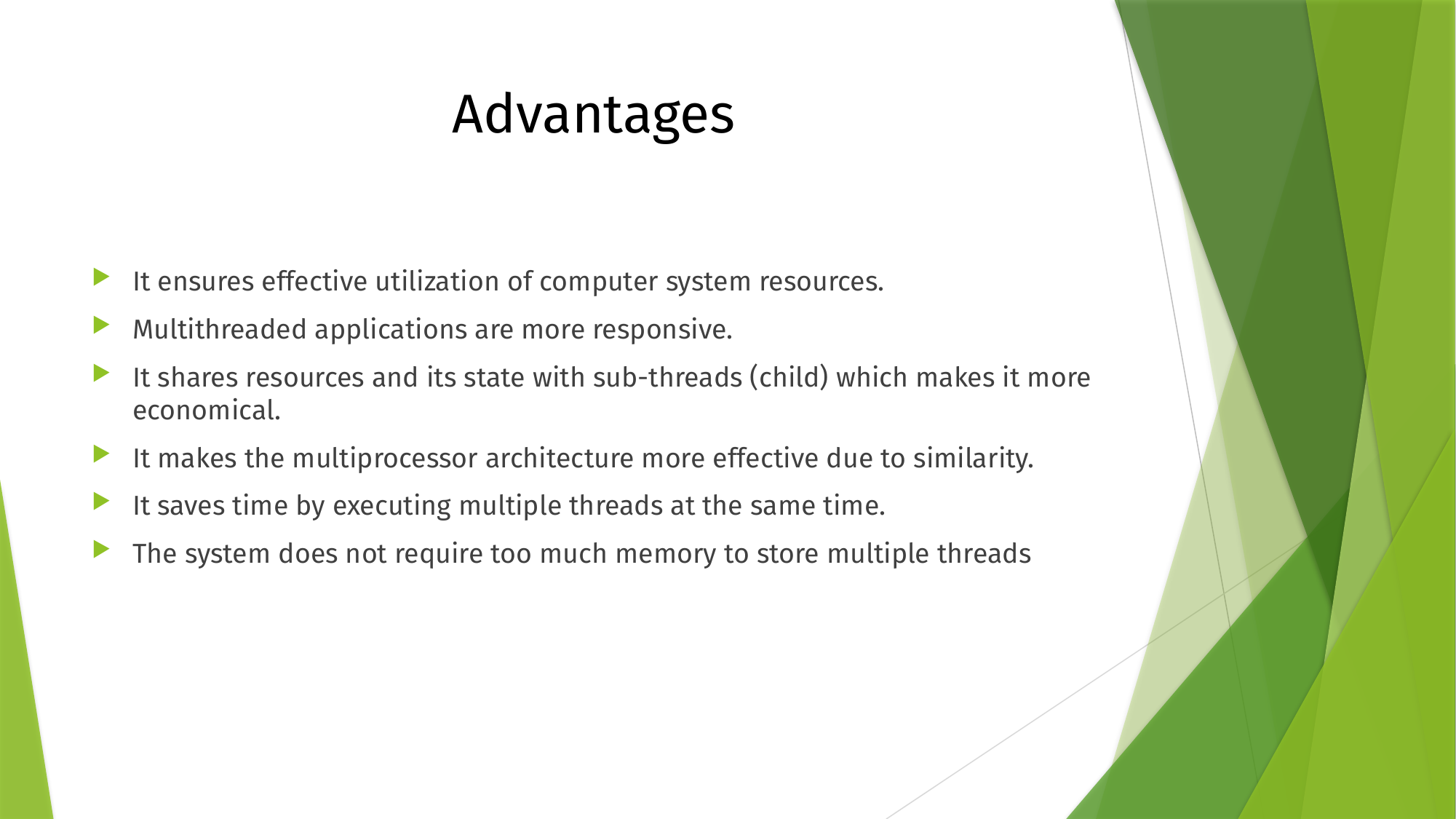

# Advantages
It ensures effective utilization of computer system resources.
Multithreaded applications are more responsive.
It shares resources and its state with sub-threads (child) which makes it more economical.
It makes the multiprocessor architecture more effective due to similarity.
It saves time by executing multiple threads at the same time.
The system does not require too much memory to store multiple threads